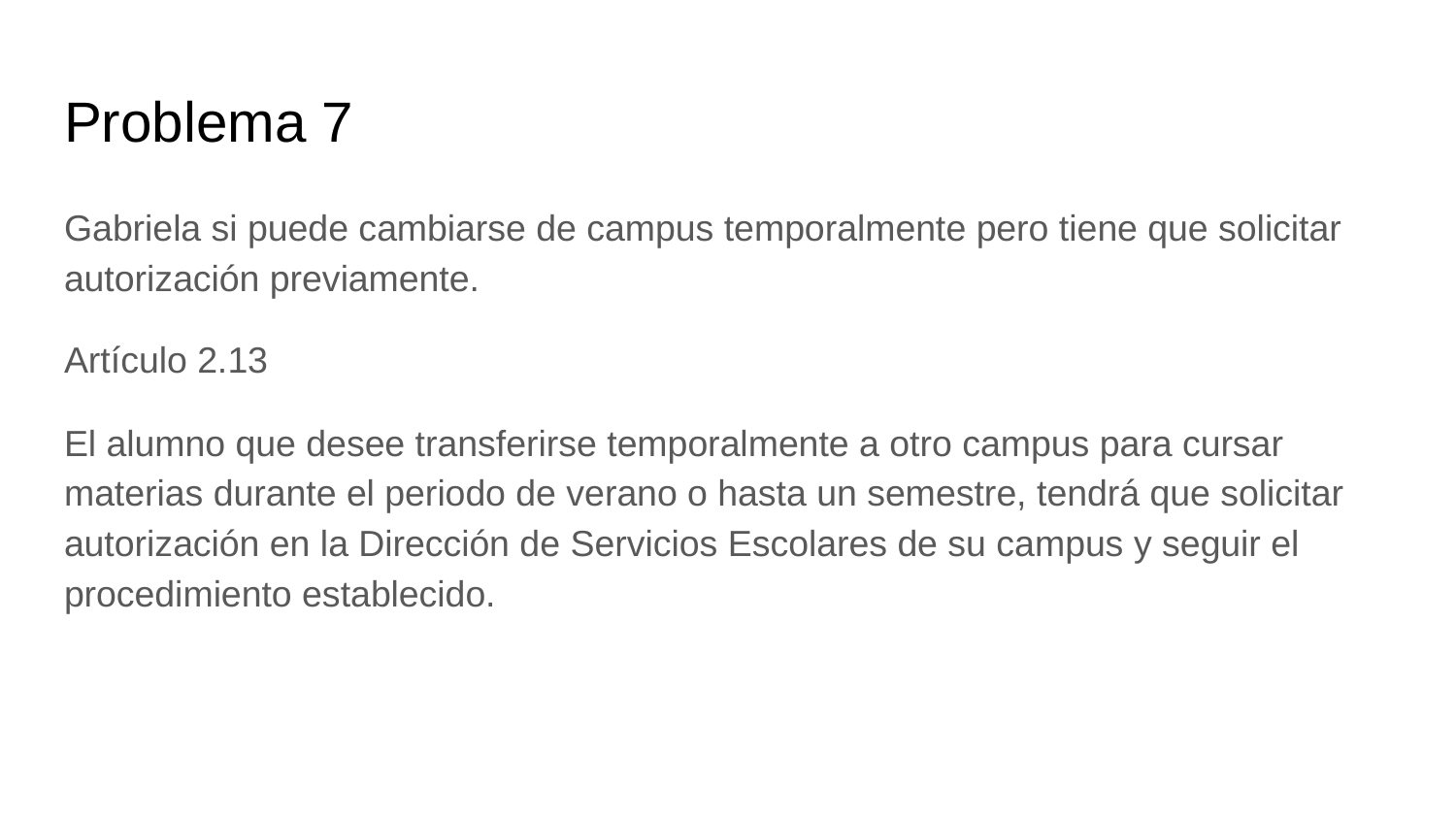

# Problema 7
Gabriela si puede cambiarse de campus temporalmente pero tiene que solicitar autorización previamente.
Artículo 2.13
El alumno que desee transferirse temporalmente a otro campus para cursar materias durante el periodo de verano o hasta un semestre, tendrá que solicitar autorización en la Dirección de Servicios Escolares de su campus y seguir el procedimiento establecido.